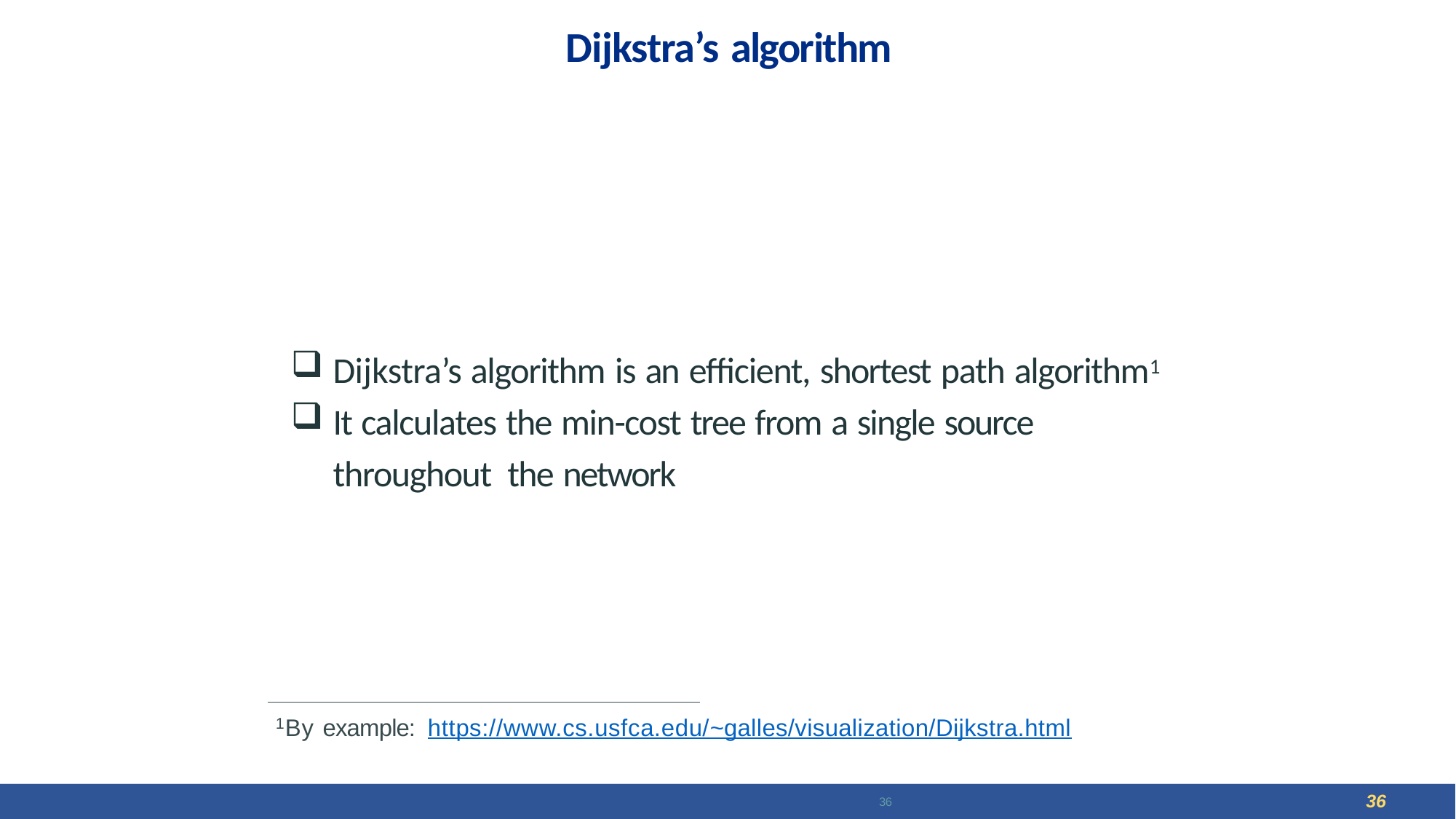

# Dijkstra’s algorithm
Dijkstra’s algorithm is an efficient, shortest path algorithm1
It calculates the min-cost tree from a single source throughout  the network

1By example: https://www.cs.usfca.edu/~galles/visualization/Dijkstra.html
36